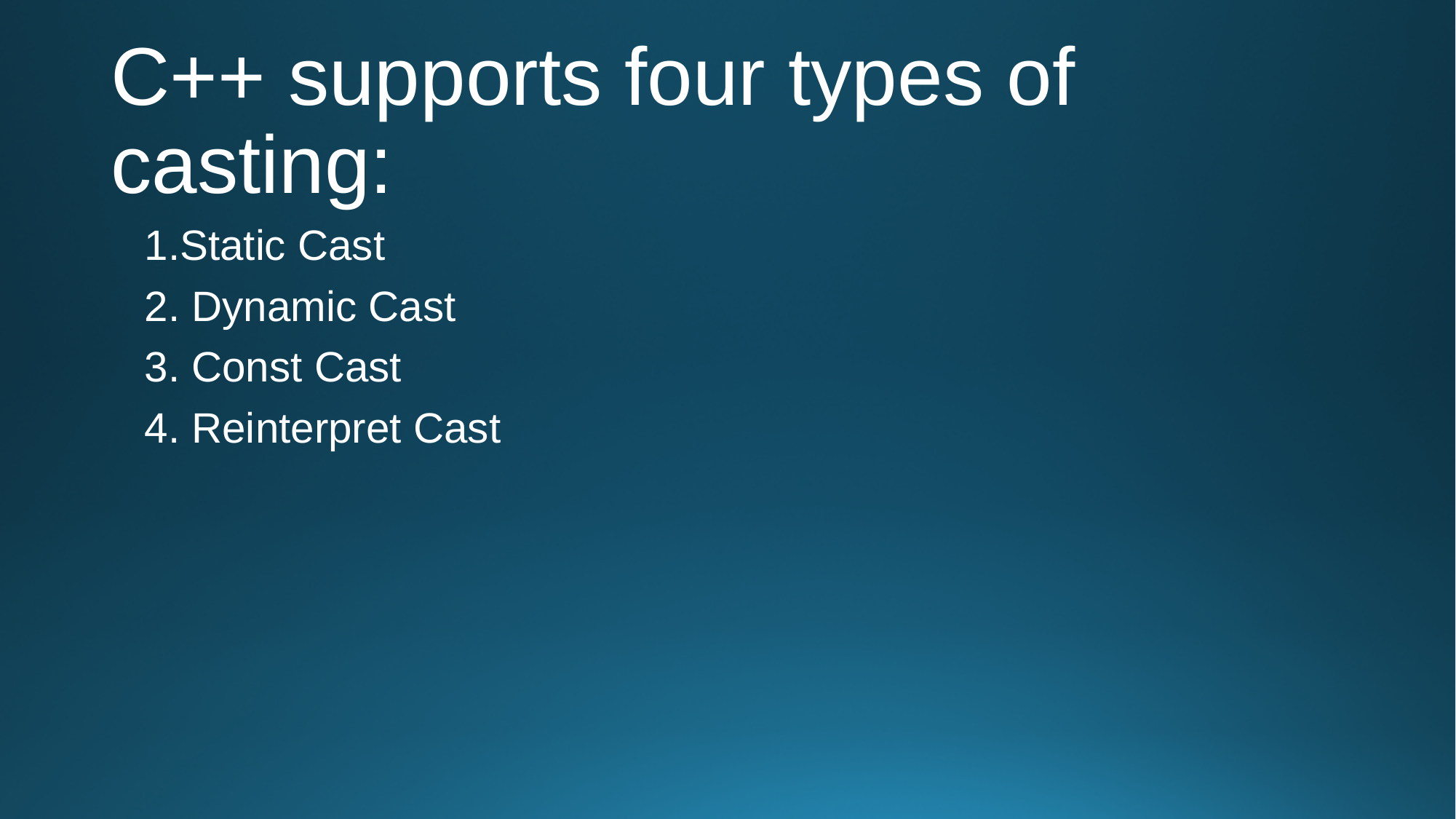

# C++ supports four types of casting:
1.Static Cast
2. Dynamic Cast
3. Const Cast
4. Reinterpret Cast